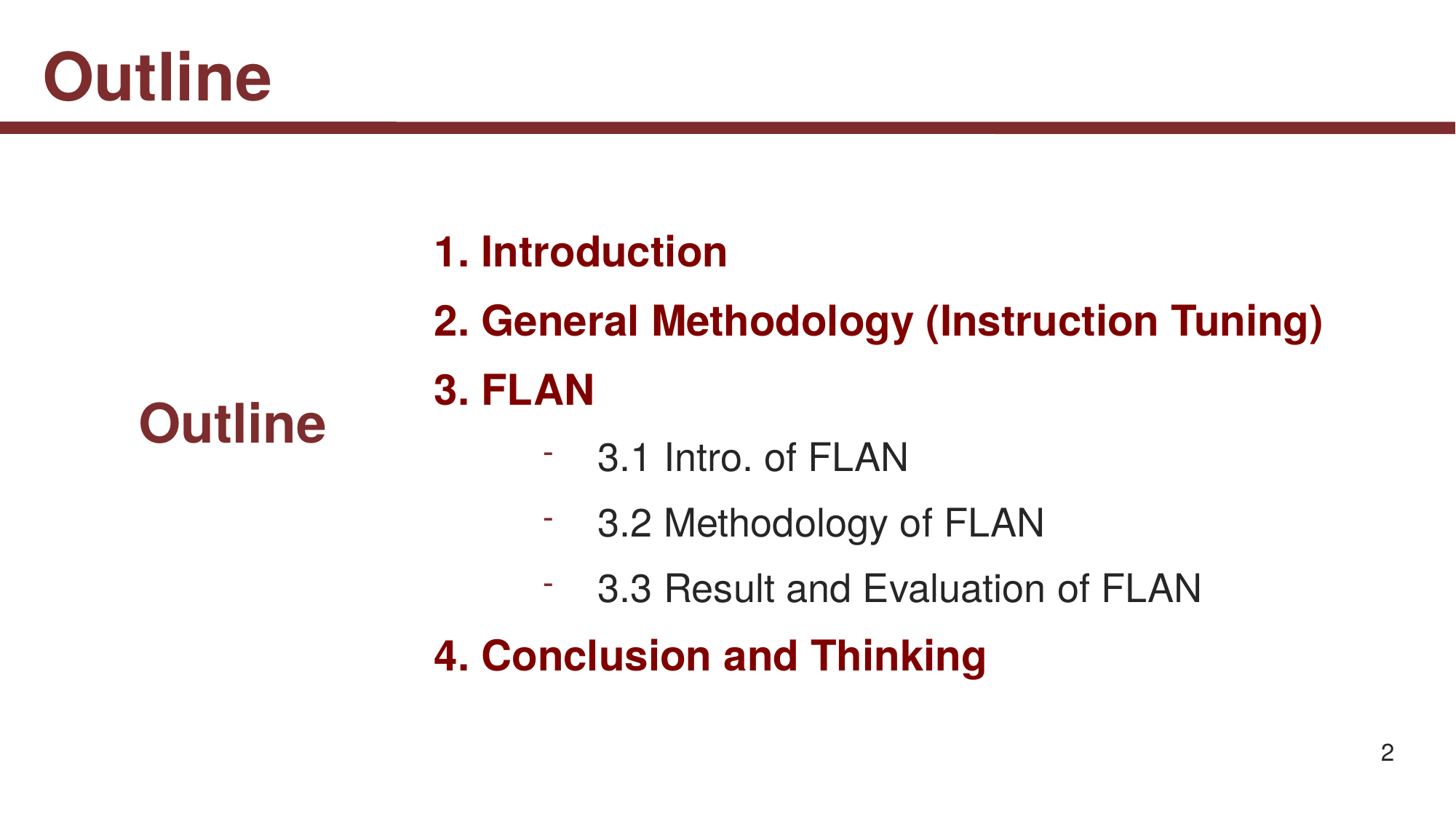

# Outline

1. Introduction
2. General Methodology (Instruction Tuning)
3. FLAN
3.1 Intro. of FLAN
3.2 Methodology of FLAN
3.3 Result and Evaluation of FLAN
4. Conclusion and Thinking
Outline
2